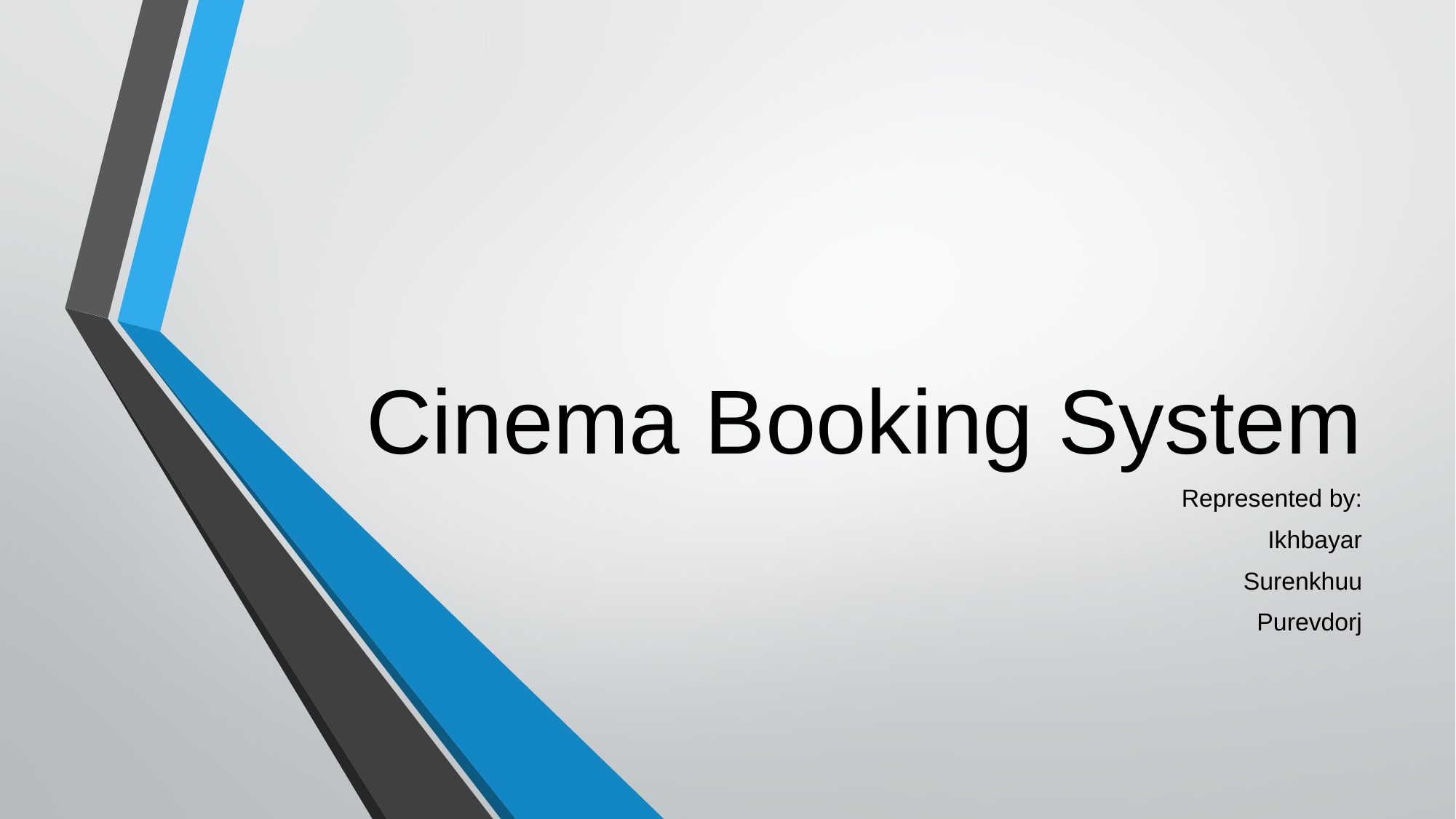

# Cinema Booking System
Represented by:
Ikhbayar
Surenkhuu
Purevdorj